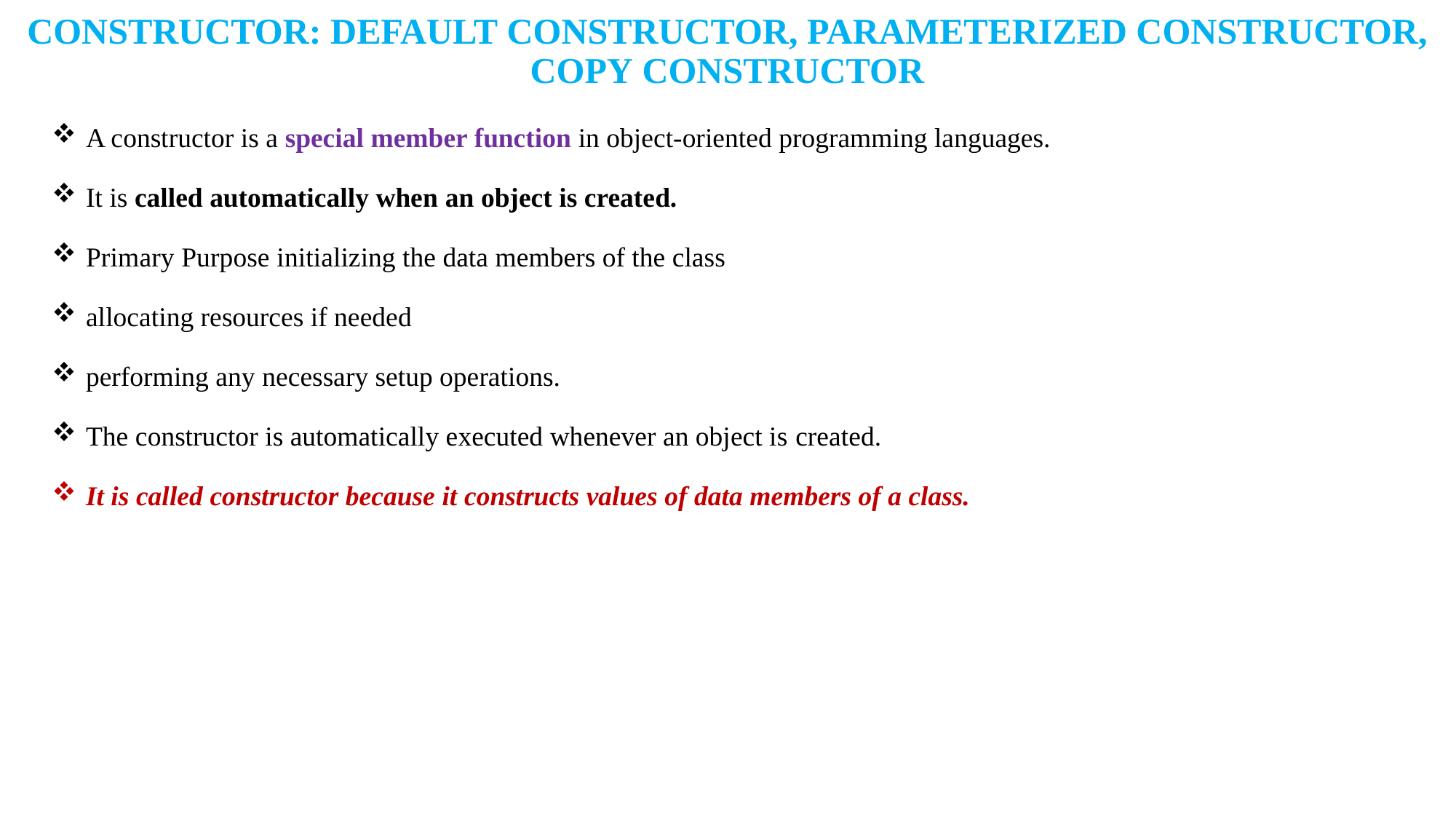

# CONSTRUCTOR: DEFAULT CONSTRUCTOR, PARAMETERIZED CONSTRUCTOR, COPY CONSTRUCTOR
A constructor is a special member function in object-oriented programming languages.
It is called automatically when an object is created.
Primary Purpose initializing the data members of the class
allocating resources if needed
performing any necessary setup operations.
The constructor is automatically executed whenever an object is created.
It is called constructor because it constructs values of data members of a class.